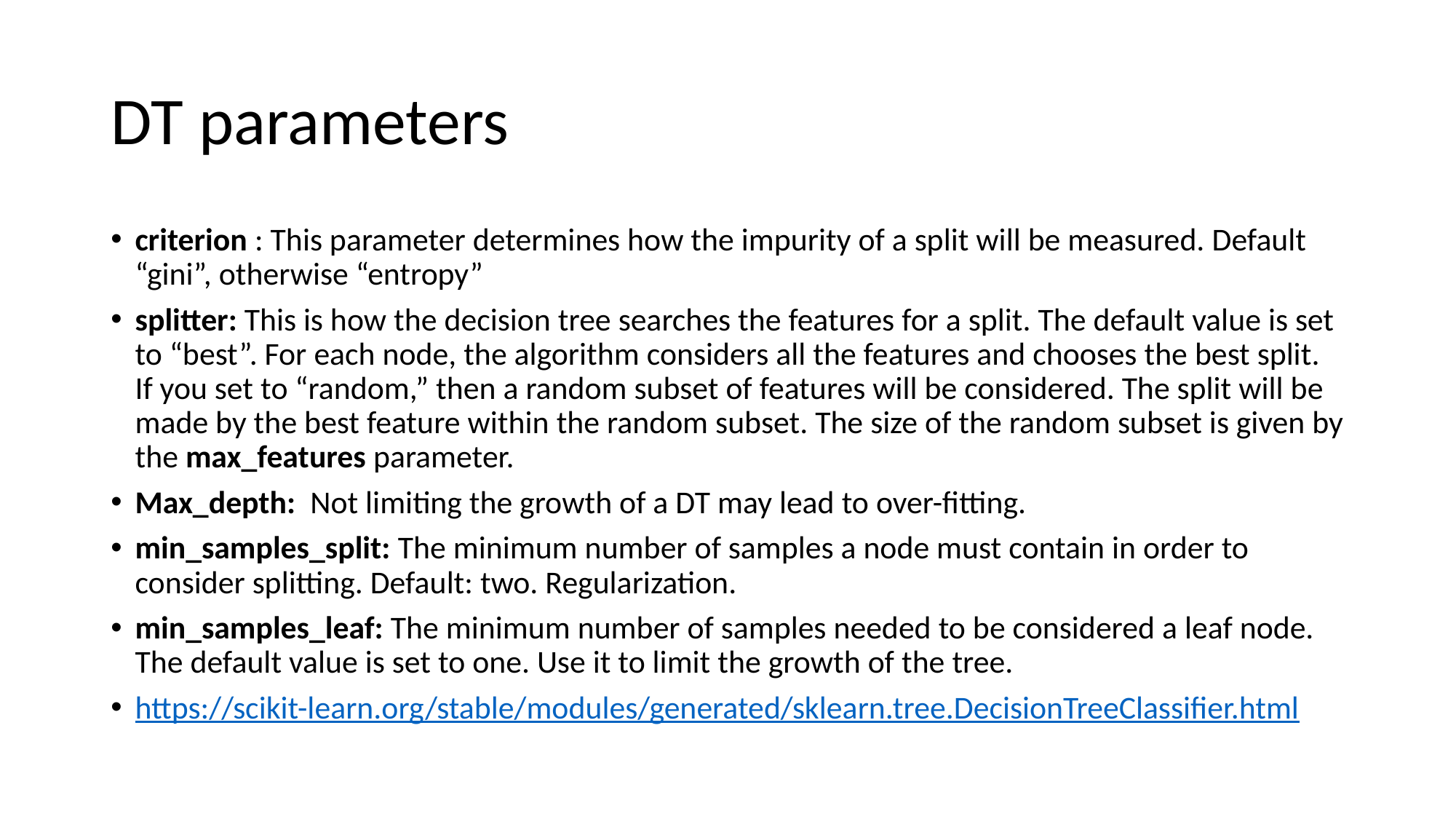

# DT parameters
criterion : This parameter determines how the impurity of a split will be measured. Default “gini”, otherwise “entropy”
splitter: This is how the decision tree searches the features for a split. The default value is set to “best”. For each node, the algorithm considers all the features and chooses the best split. If you set to “random,” then a random subset of features will be considered. The split will be made by the best feature within the random subset. The size of the random subset is given by the max_features parameter.
Max_depth:  Not limiting the growth of a DT may lead to over-fitting.
min_samples_split: The minimum number of samples a node must contain in order to consider splitting. Default: two. Regularization.
min_samples_leaf: The minimum number of samples needed to be considered a leaf node. The default value is set to one. Use it to limit the growth of the tree.
https://scikit-learn.org/stable/modules/generated/sklearn.tree.DecisionTreeClassifier.html